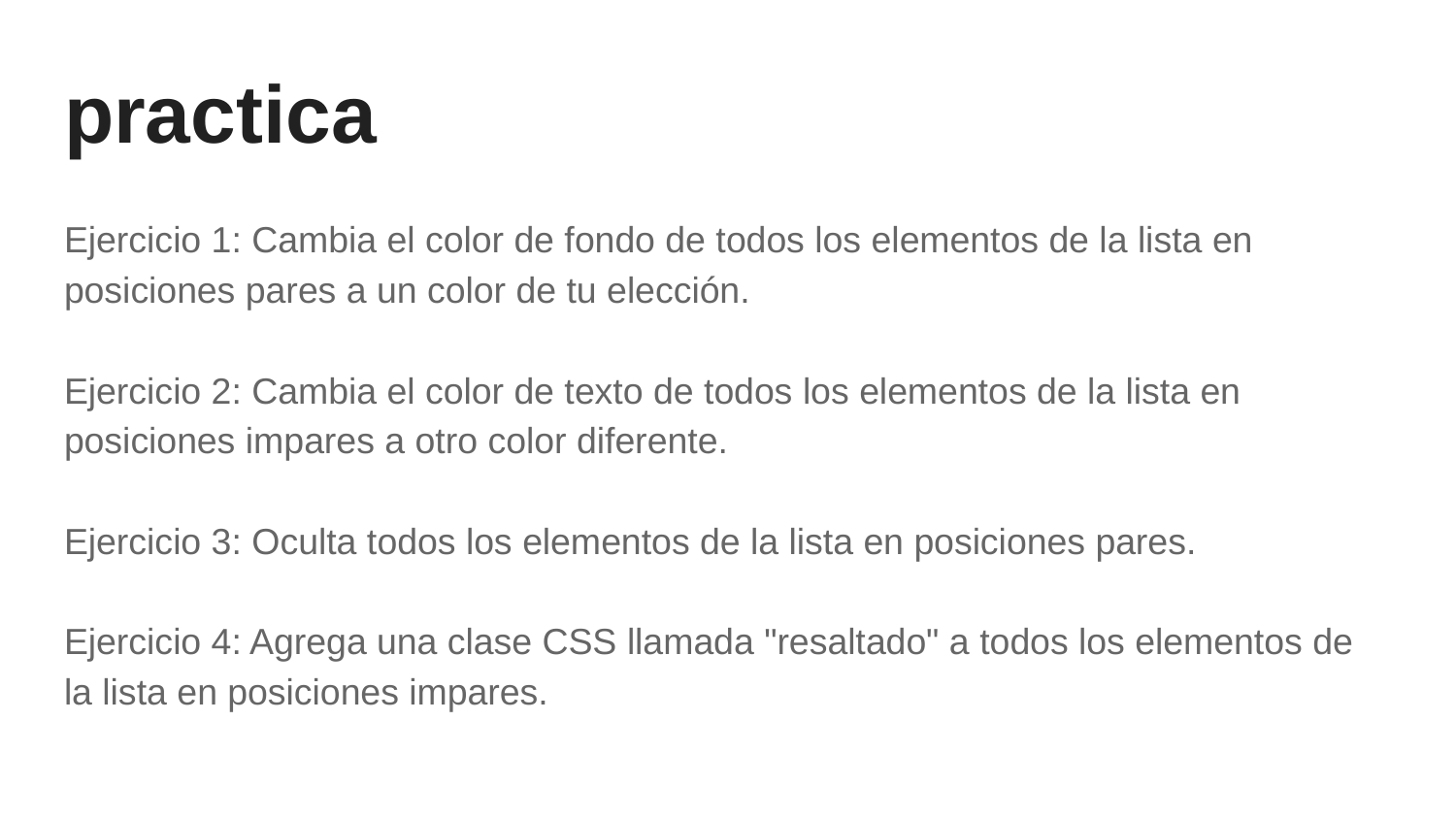

# practica
Ejercicio 1: Cambia el color de fondo de todos los elementos de la lista en posiciones pares a un color de tu elección.

Ejercicio 2: Cambia el color de texto de todos los elementos de la lista en posiciones impares a otro color diferente.

Ejercicio 3: Oculta todos los elementos de la lista en posiciones pares.

Ejercicio 4: Agrega una clase CSS llamada "resaltado" a todos los elementos de la lista en posiciones impares.